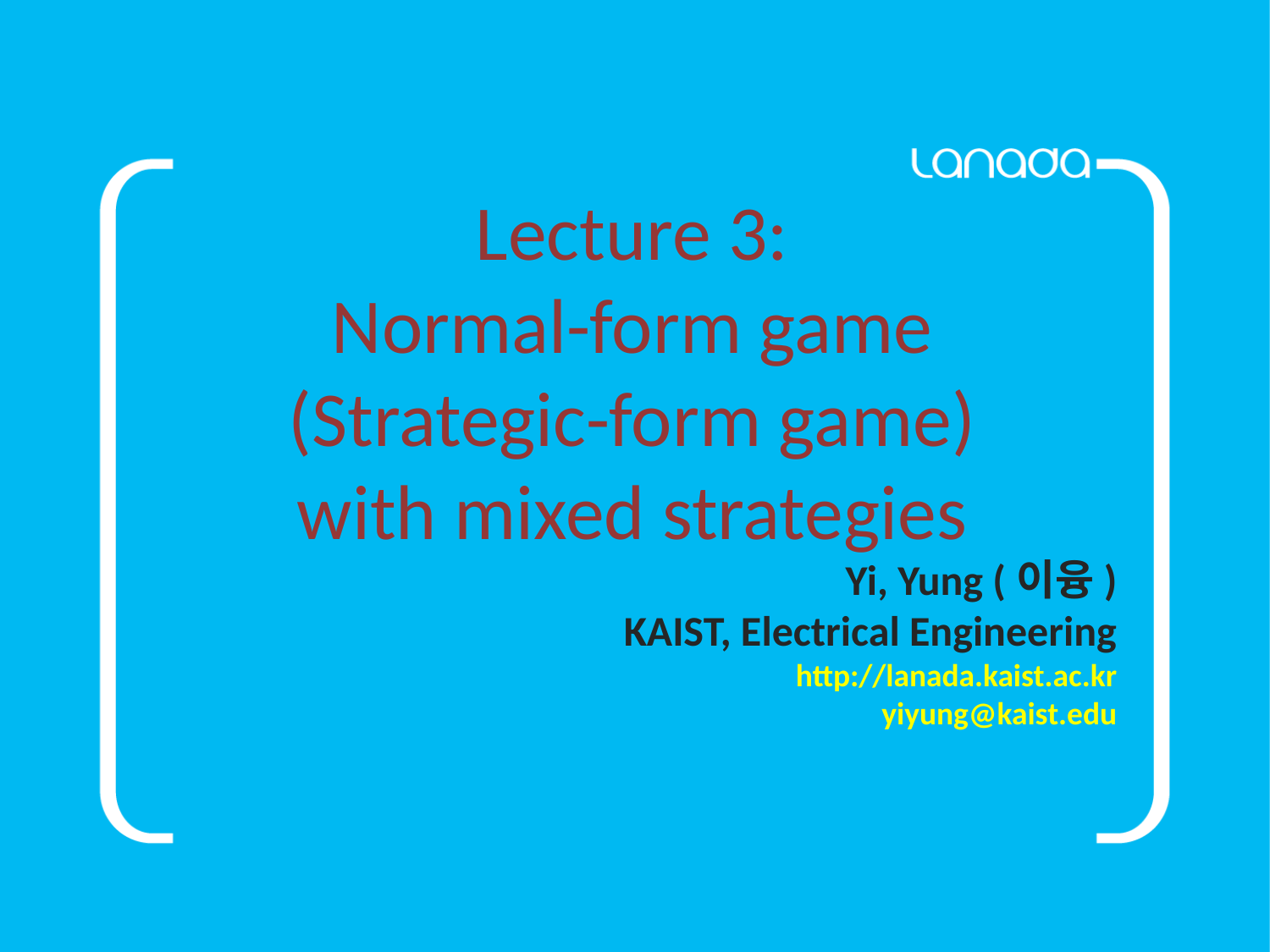

Lecture 3:
Normal-form game
(Strategic-form game)
with mixed strategies